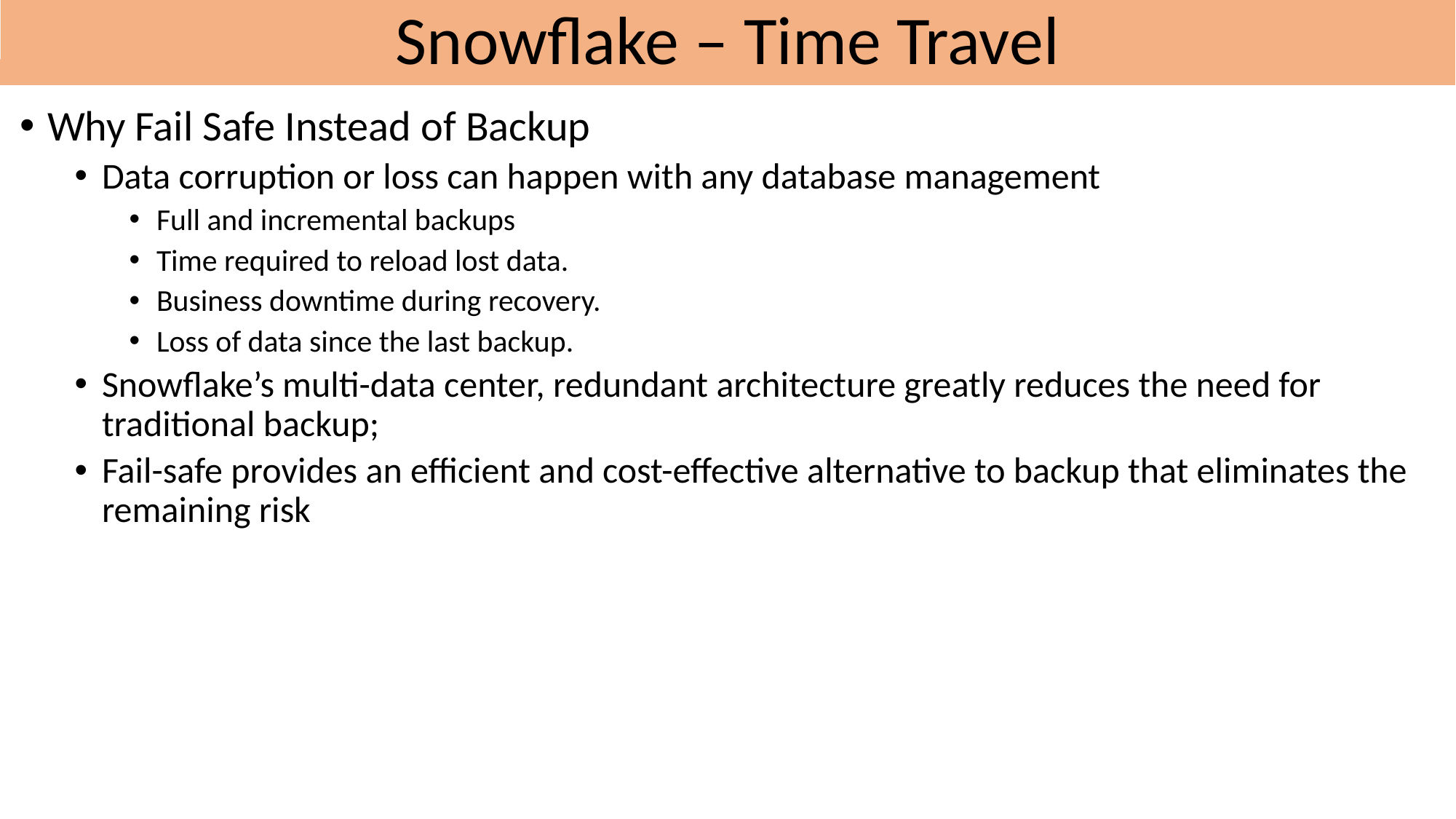

# Snowflake – Time Travel

Why Fail Safe Instead of Backup
Data corruption or loss can happen with any database management
Full and incremental backups
Time required to reload lost data.
Business downtime during recovery.
Loss of data since the last backup.
Snowflake’s multi-data center, redundant architecture greatly reduces the need for traditional backup;
Fail-safe provides an efficient and cost-effective alternative to backup that eliminates the remaining risk